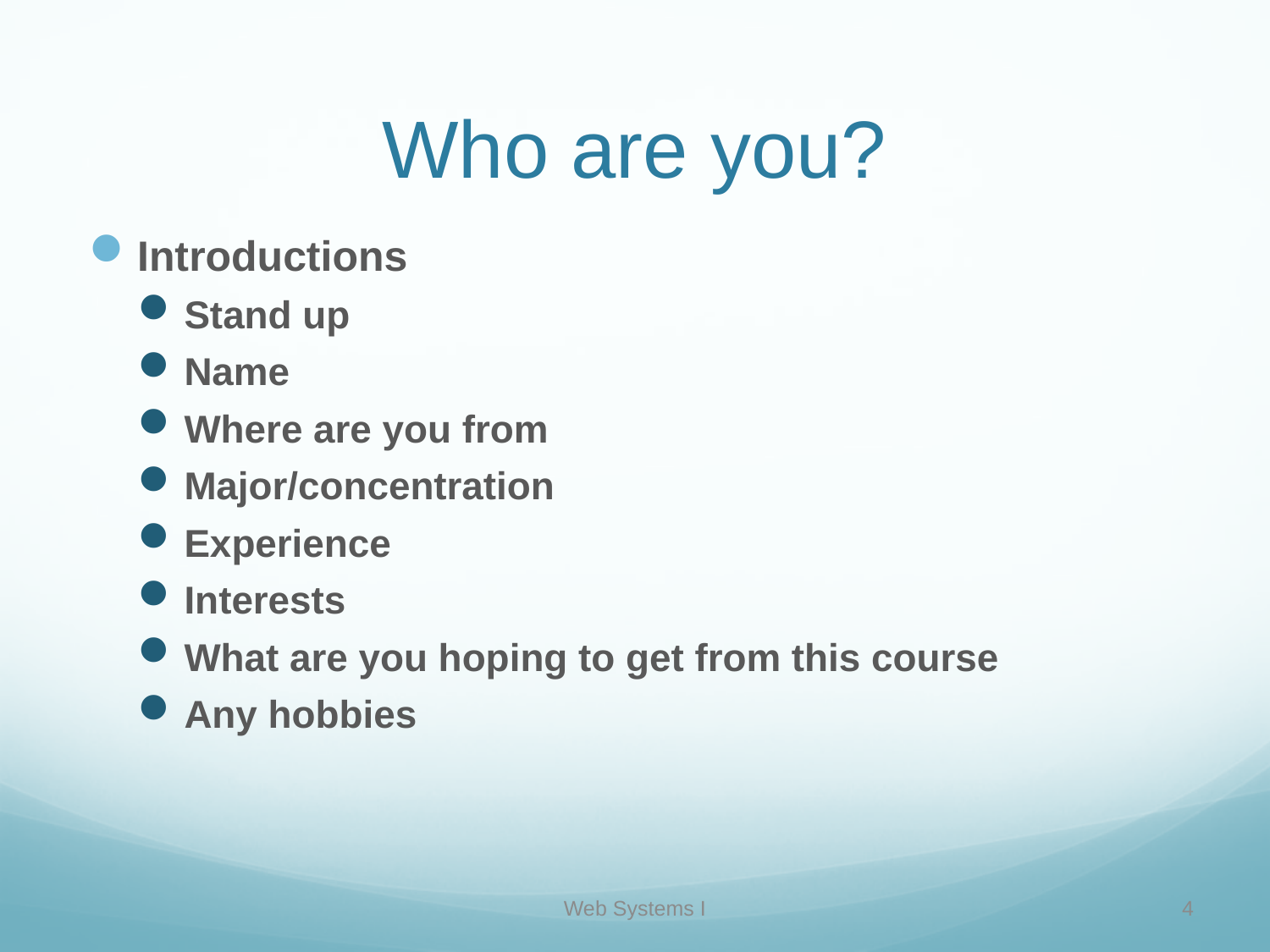

# Who are you?
Introductions
Stand up
Name
Where are you from
Major/concentration
Experience
Interests
What are you hoping to get from this course
Any hobbies
Web Systems I
4